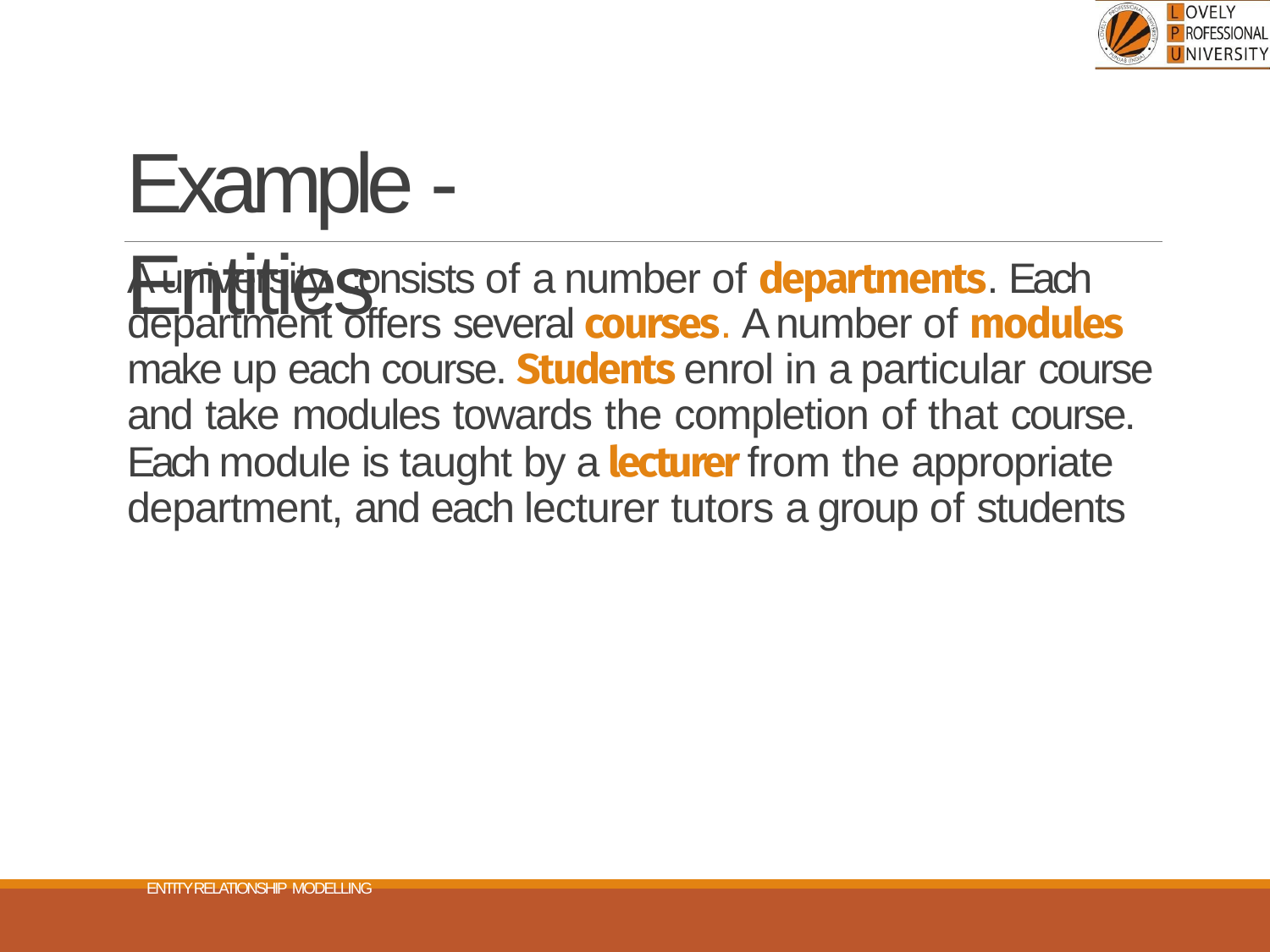

# Example - Entities
A university consists of a number of departments. Each  department offers several courses. A number of modules  make up each course. Students enrol in a particular course  and take modules towards the completion of that course.
Each module is taught by a lecturer from the appropriate  department, and each lecturer tutors a group of students
ENTITY RELATIONSHIP MODELLING